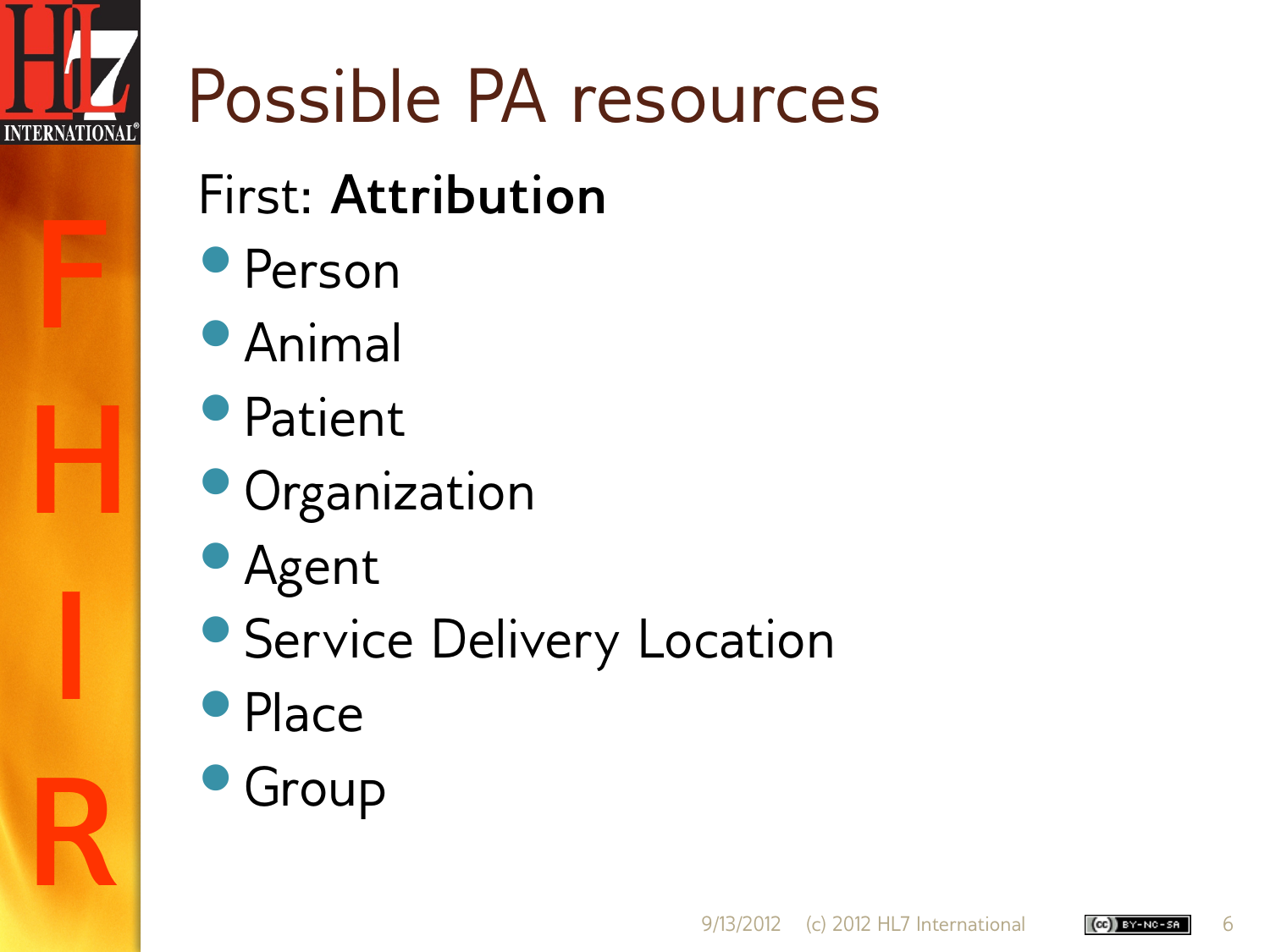

# Possible PA resources
First: Attribution
Person
Animal
Patient
Organization
Agent
Service Delivery Location
Place
Group
9/13/2012
(c) 2012 HL7 International
6